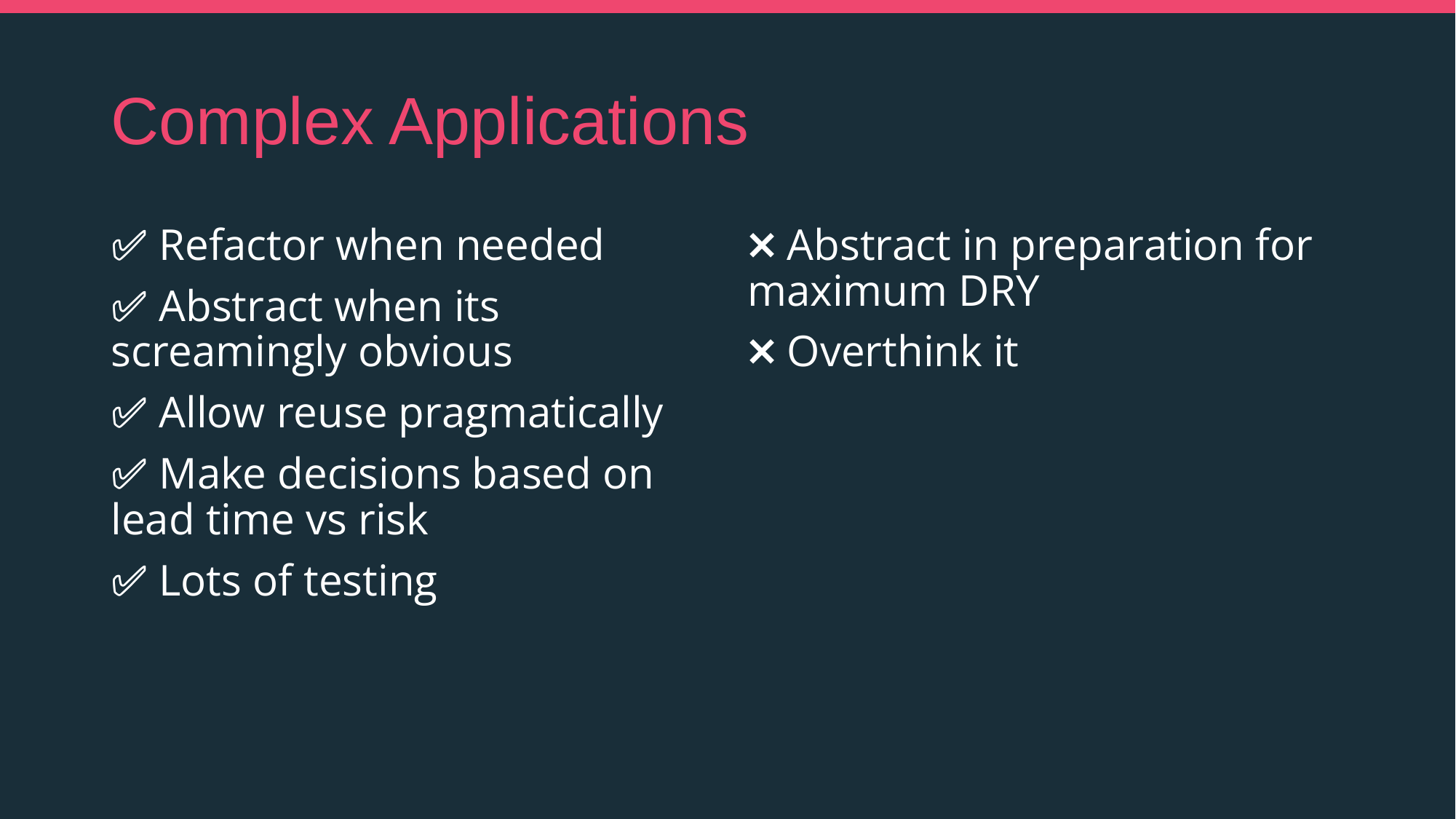

# Complex Applications
✅ Refactor when needed
✅ Abstract when its screamingly obvious
✅ Allow reuse pragmatically
✅ Make decisions based on lead time vs risk
✅ Lots of testing
❌ Abstract in preparation for maximum DRY
❌ Overthink it